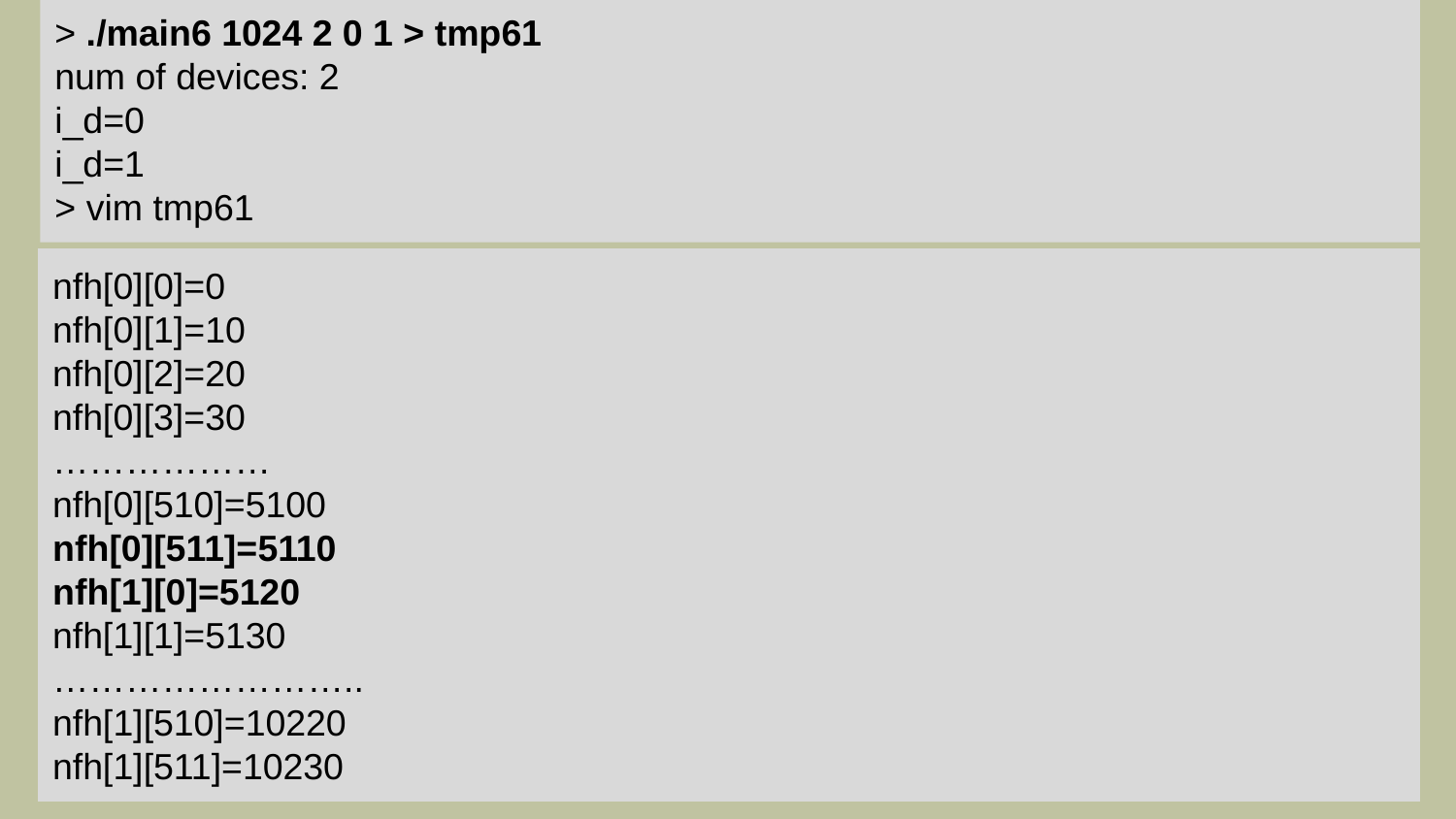

> ./main6 1024 2 0 1 > tmp61
num of devices: 2
i_d=0
i_d=1
> vim tmp61
nfh[0][0]=0
nfh[0][1]=10
nfh[0][2]=20
nfh[0][3]=30
………………
nfh[0][510]=5100
nfh[0][511]=5110
nfh[1][0]=5120
nfh[1][1]=5130
……………………..
nfh[1][510]=10220
nfh[1][511]=10230